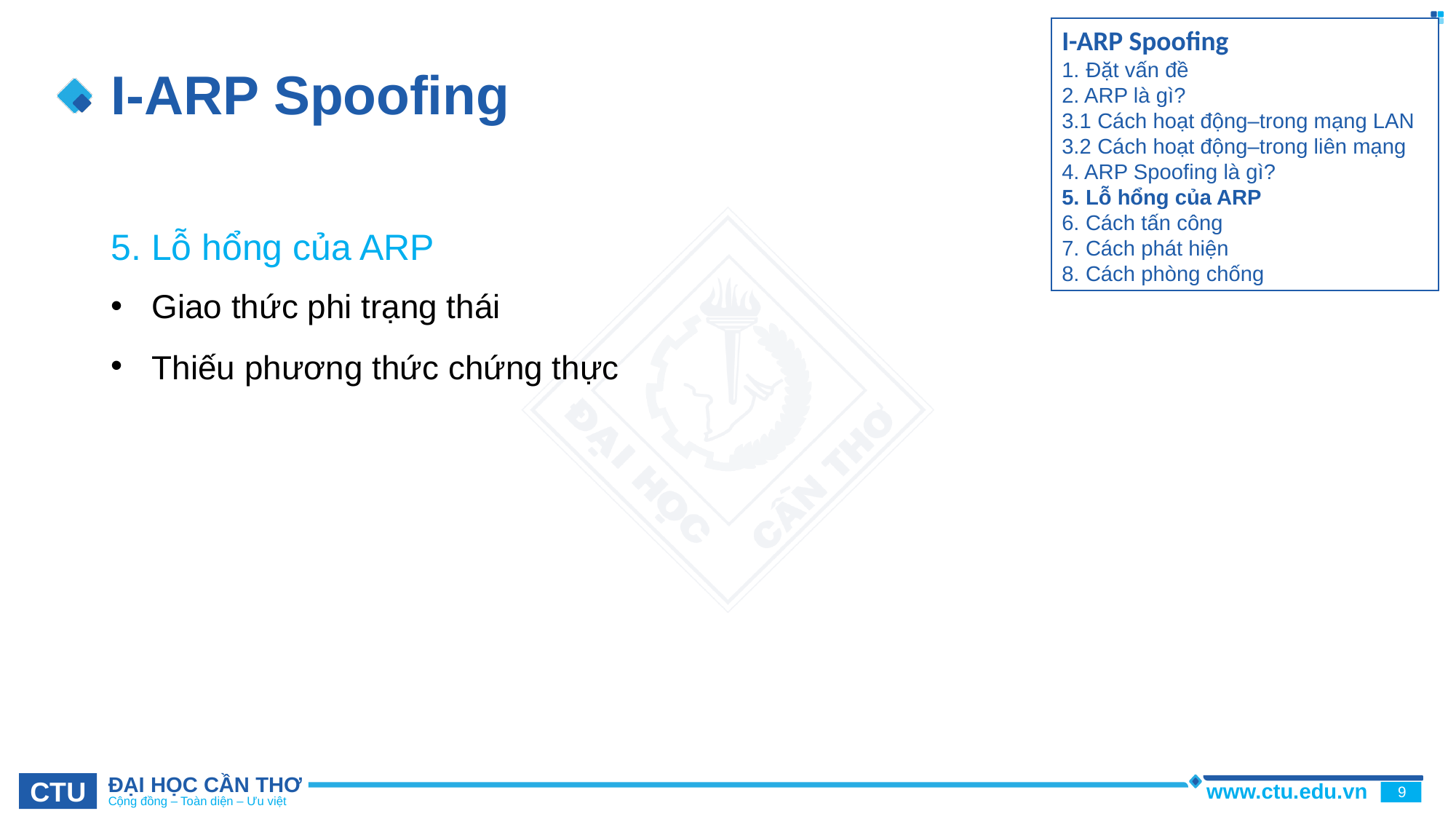

# I-ARP Spoofing
I-ARP Spoofing
1. Đặt vấn đề
2. ARP là gì?
3.1 Cách hoạt động–trong mạng LAN
3.2 Cách hoạt động–trong liên mạng
4. ARP Spoofing là gì?
5. Lỗ hổng của ARP
6. Cách tấn công
7. Cách phát hiện
8. Cách phòng chống
5. Lỗ hổng của ARP
Giao thức phi trạng thái
Thiếu phương thức chứng thực